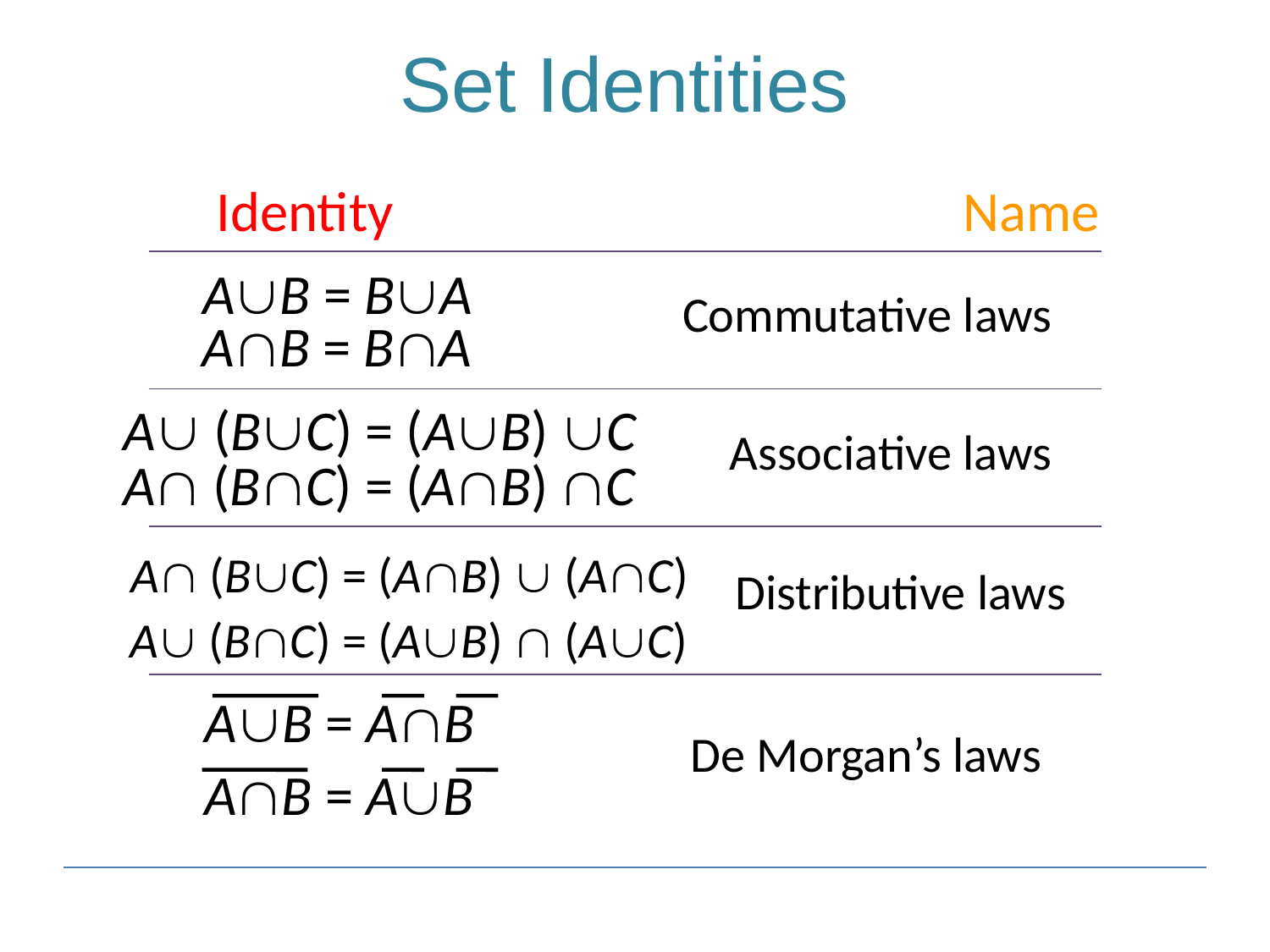

# Set Identities
Identity
Name
A∪B = B∪A
A∩B = B∩A
Commutative laws
 A∪ (B∪C) = (A∪B) ∪C
A∩ (B∩C) = (A∩B) ∩C
Associative laws
A∩ (B∪C) = (A∩B) ∪ (A∩C)
A∪ (B∩C) = (A∪B) ∩ (A∪C)
Distributive laws
A∪B = A∩B

De Morgan’s laws
A∩B = A∪B